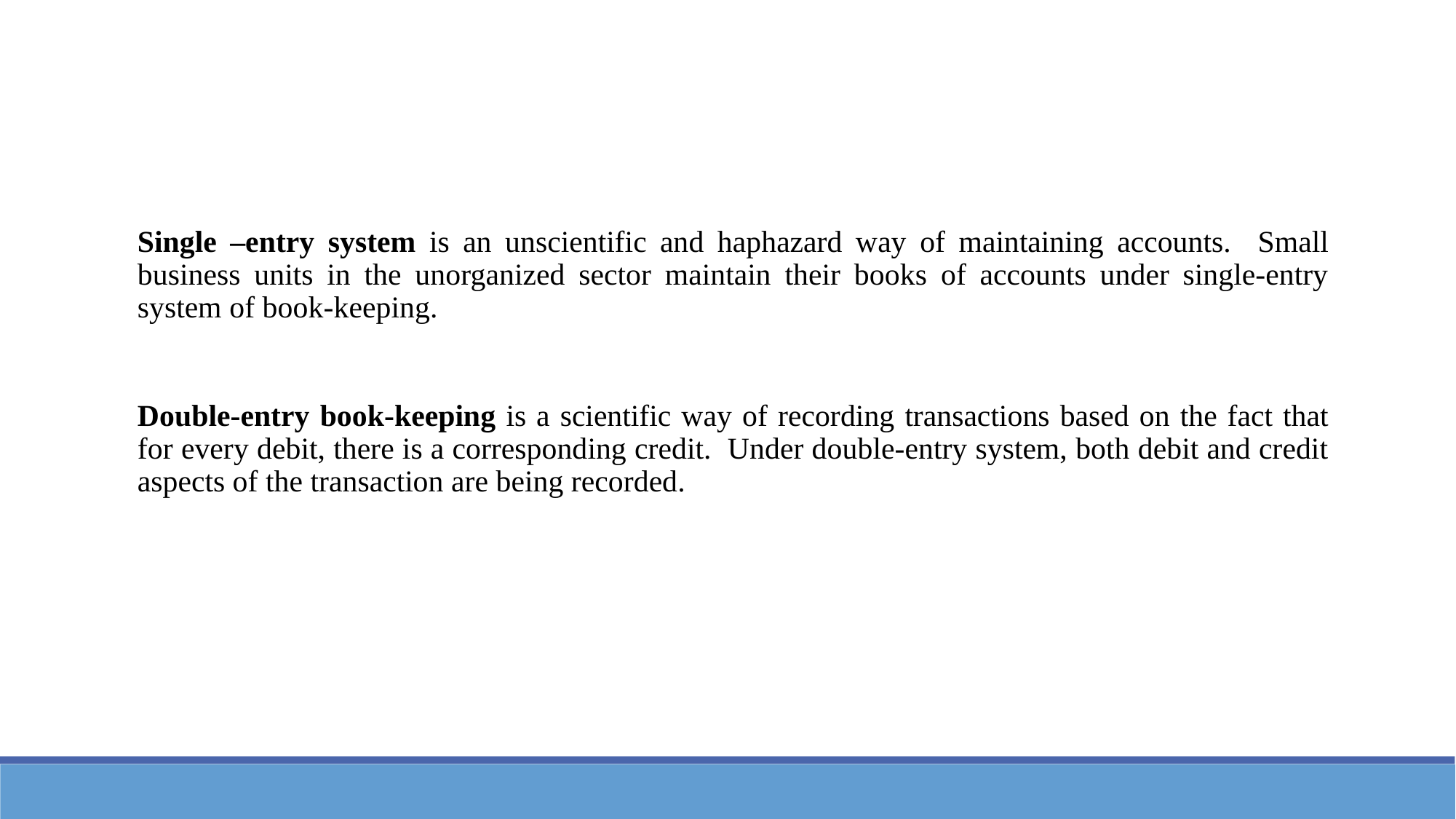

Single –entry system is an unscientific and haphazard way of maintaining accounts.  Small business units in the unorganized sector maintain their books of accounts under single-entry system of book-keeping.

Double-entry book-keeping is a scientific way of recording transactions based on the fact that for every debit, there is a corresponding credit.  Under double-entry system, both debit and credit aspects of the transaction are being recorded.